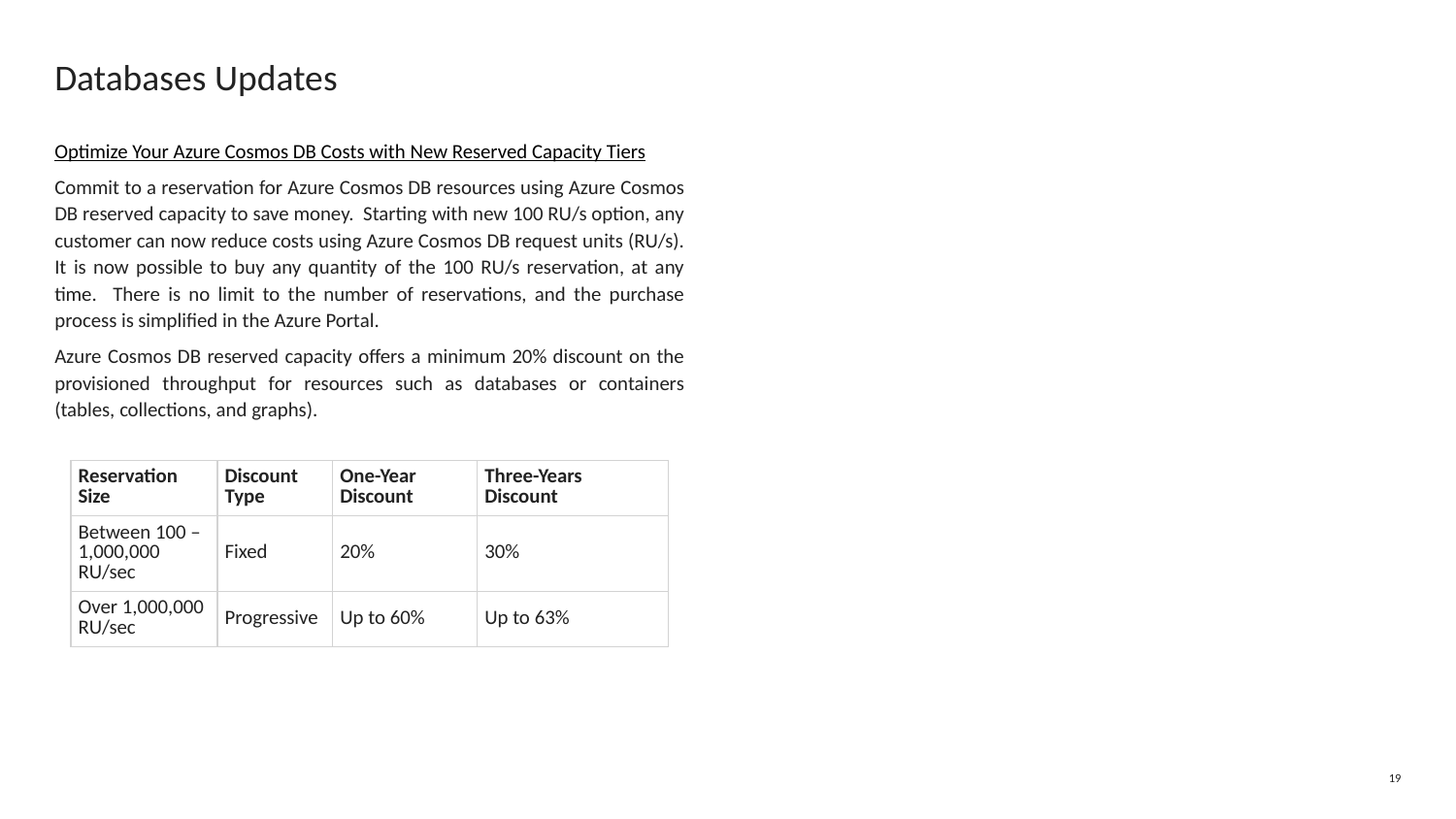

# Databases Updates

Optimize Your Azure Cosmos DB Costs with New Reserved Capacity Tiers
Commit to a reservation for Azure Cosmos DB resources using Azure Cosmos DB reserved capacity to save money.  Starting with new 100 RU/s option, any customer can now reduce costs using Azure Cosmos DB request units (RU/s). It is now possible to buy any quantity of the 100 RU/s reservation, at any time.  There is no limit to the number of reservations, and the purchase process is simplified in the Azure Portal.
Azure Cosmos DB reserved capacity offers a minimum 20% discount on the provisioned throughput for resources such as databases or containers (tables, collections, and graphs).
| Reservation Size | Discount Type | One-Year Discount | Three-Years Discount |
| --- | --- | --- | --- |
| Between 100 – 1,000,000 RU/sec | Fixed | 20% | 30% |
| Over 1,000,000 RU/sec | Progressive | Up to 60% | Up to 63% |